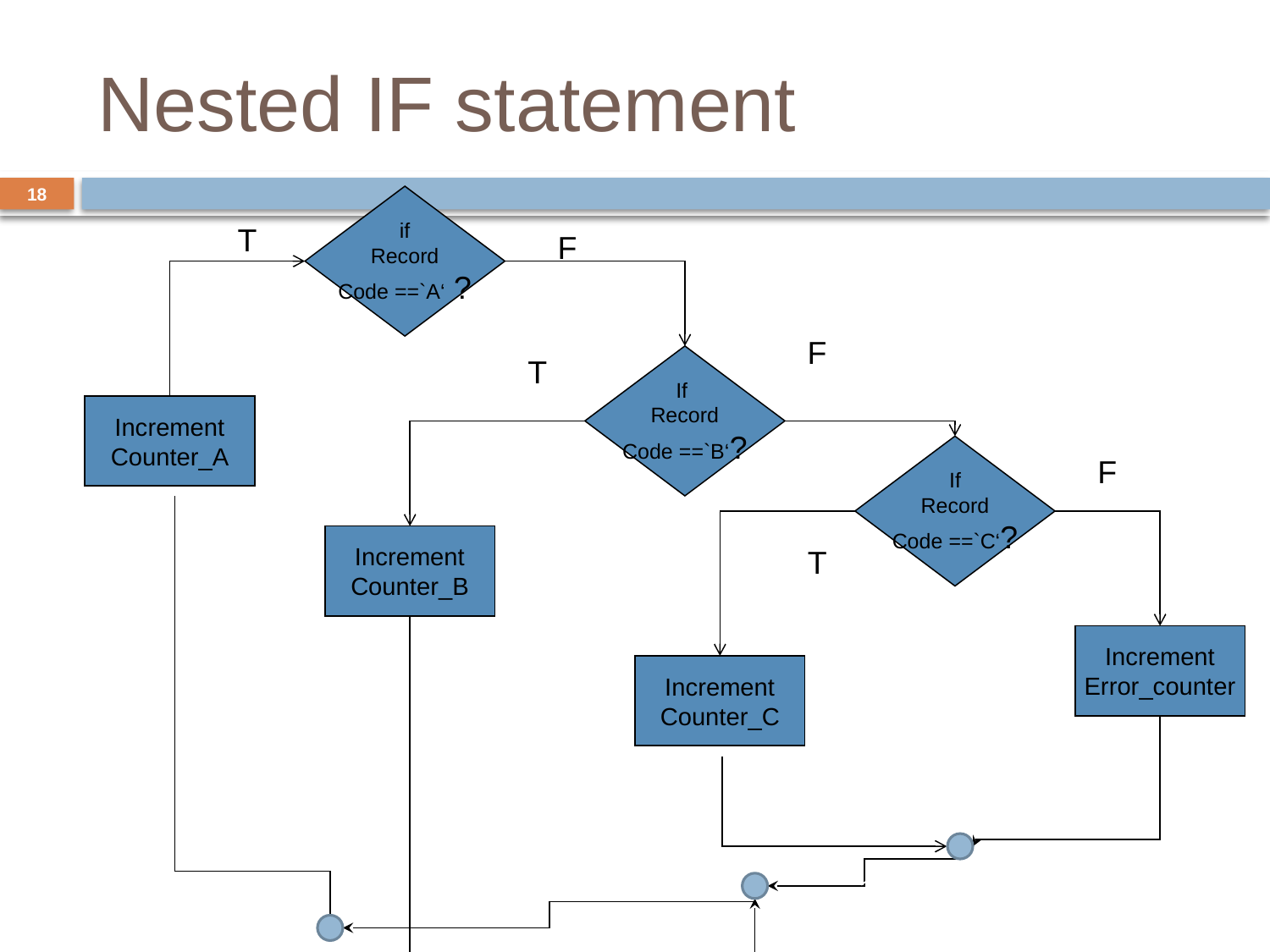

# Nested IF statement
18
if
Record
Code ==`A‘ ?
T
F
F
T
If
Record
Code ==`B‘?
Increment
Counter_A
If
Record
Code ==`C‘?
F
Increment
Counter_B
T
Increment
Error_counter
Increment
Counter_C

10/9/2018